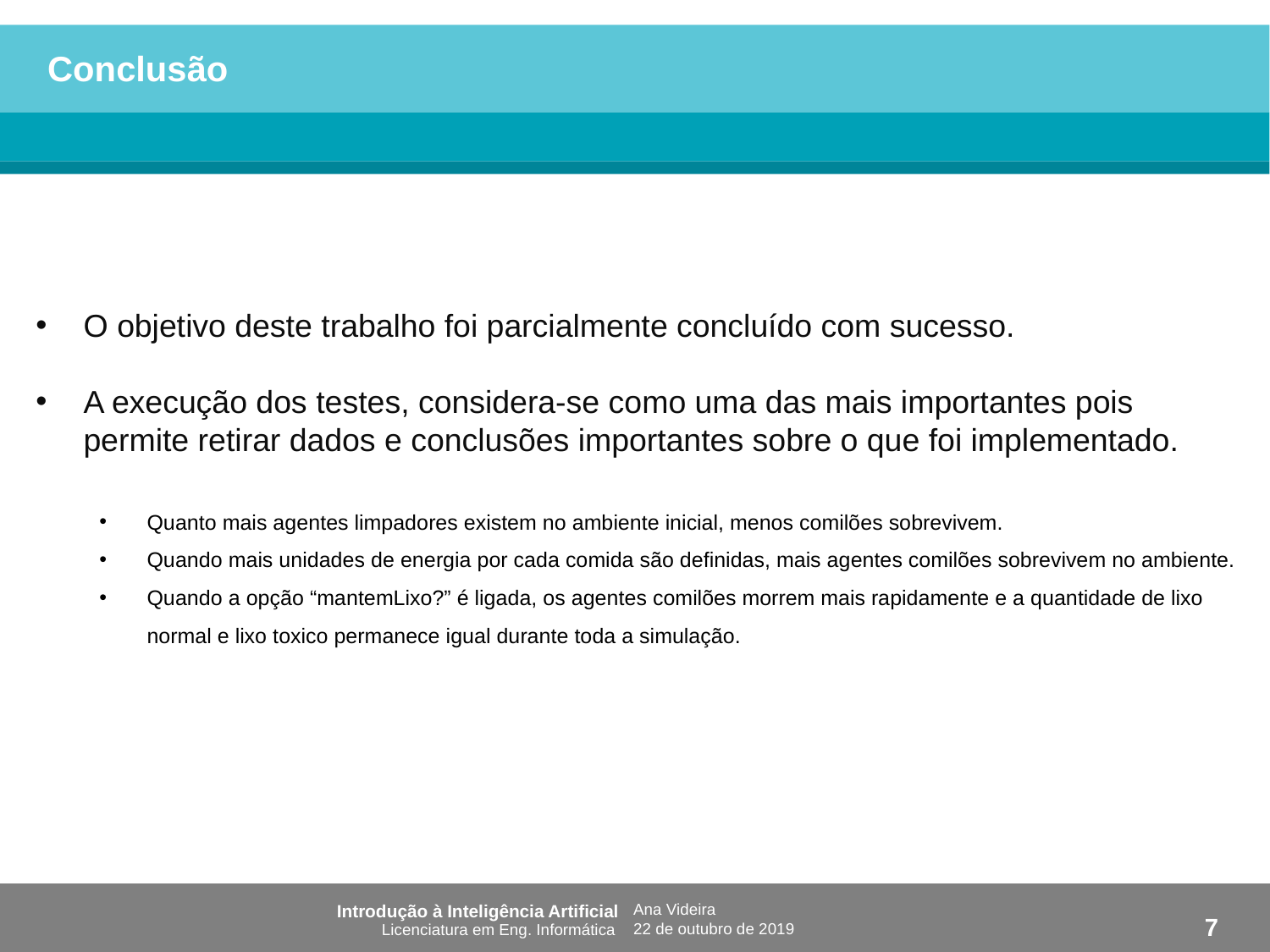

Conclusão

O objetivo deste trabalho foi parcialmente concluído com sucesso.

A execução dos testes, considera-se como uma das mais importantes pois permite retirar dados e conclusões importantes sobre o que foi implementado.

Quanto mais agentes limpadores existem no ambiente inicial, menos comilões sobrevivem.
Quando mais unidades de energia por cada comida são definidas, mais agentes comilões sobrevivem no ambiente.
Quando a opção “mantemLixo?” é ligada, os agentes comilões morrem mais rapidamente e a quantidade de lixo normal e lixo toxico permanece igual durante toda a simulação.

Ana Videira
22 de outubro de 2019
7